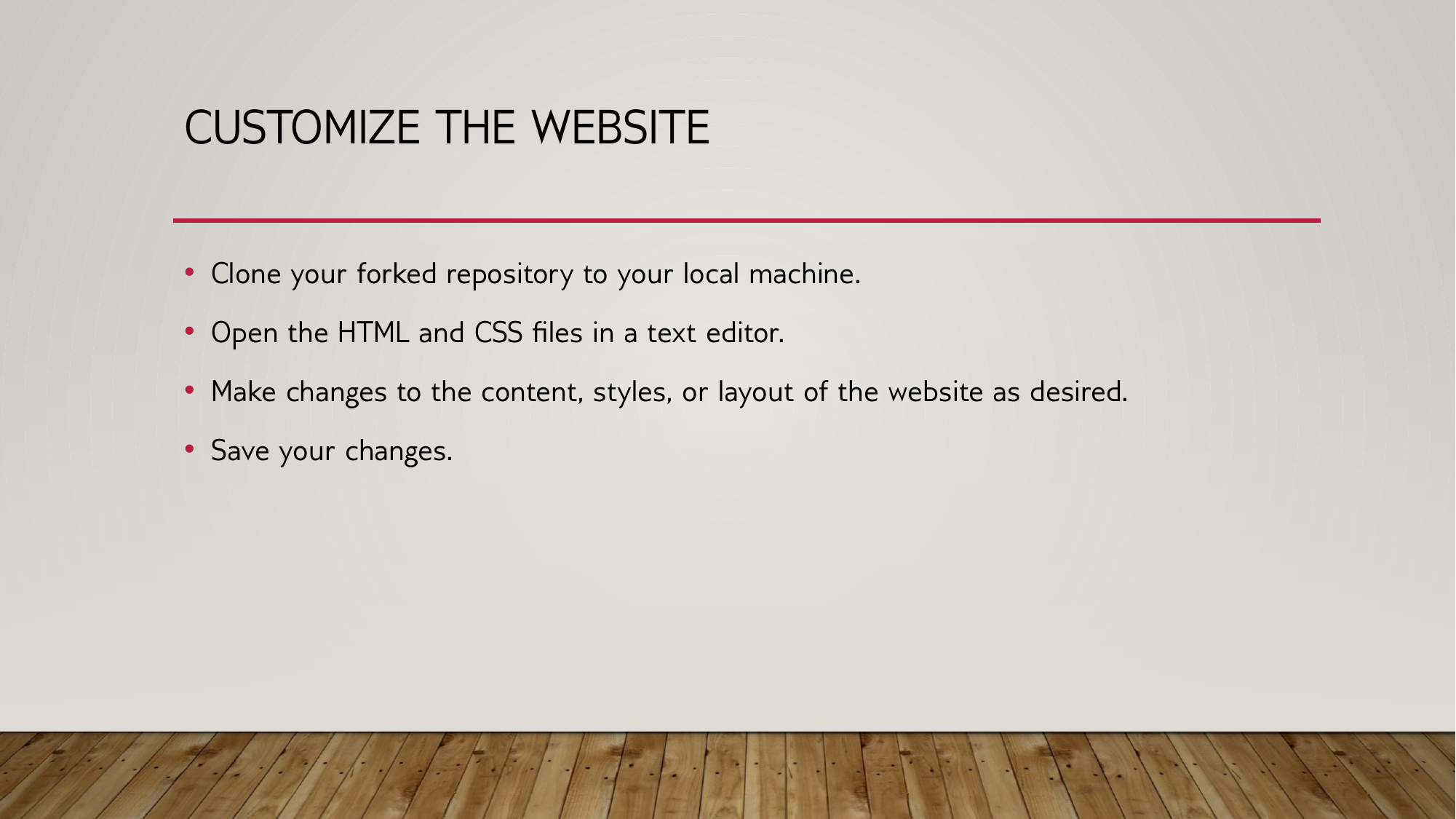

# Customize the Website
Clone your forked repository to your local machine.
Open the HTML and CSS files in a text editor.
Make changes to the content, styles, or layout of the website as desired.
Save your changes.